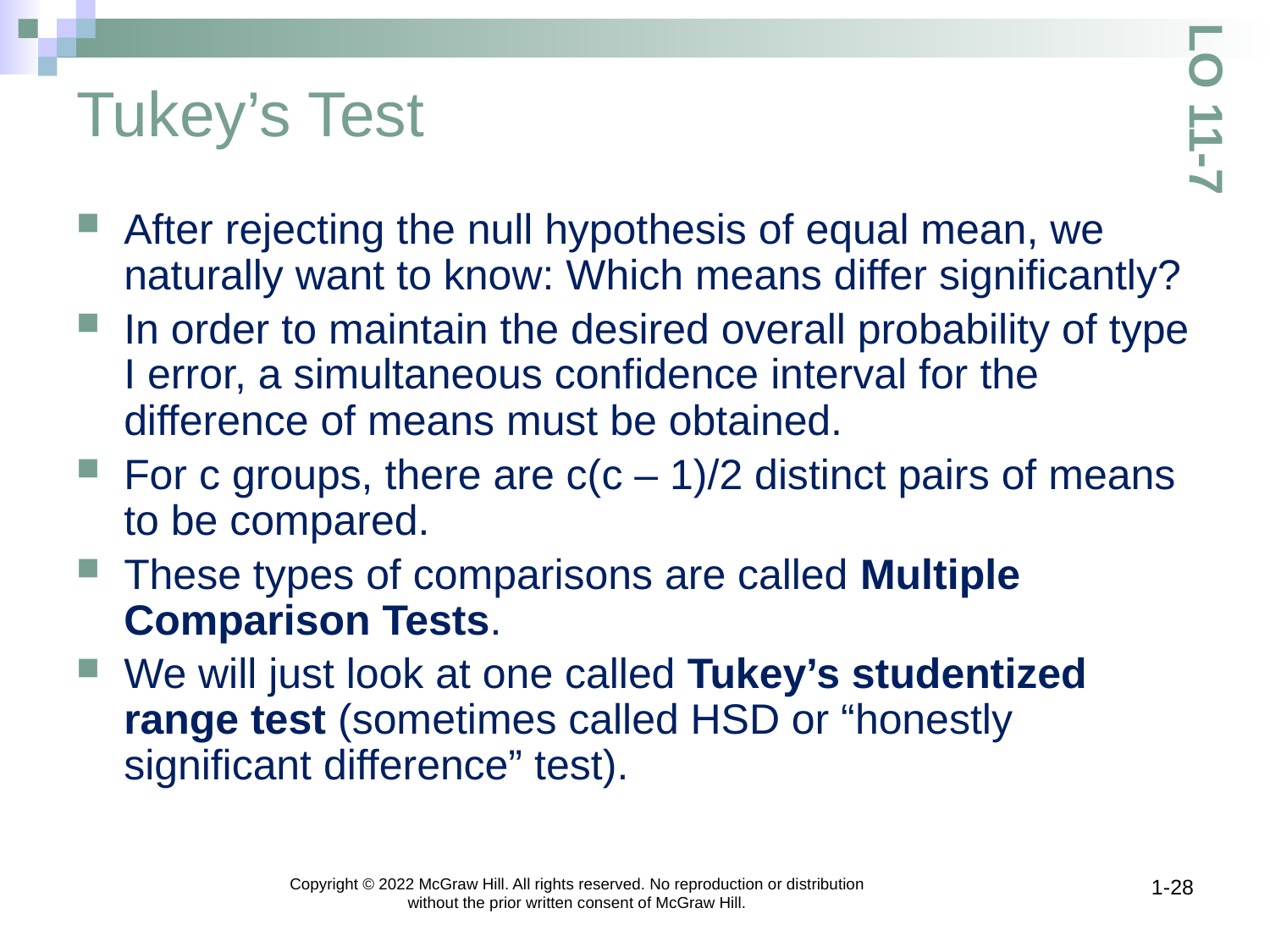

# Tukey’s Test
LO 11-7
After rejecting the null hypothesis of equal mean, we naturally want to know: Which means differ significantly?
In order to maintain the desired overall probability of type I error, a simultaneous confidence interval for the difference of means must be obtained.
For c groups, there are c(c – 1)/2 distinct pairs of means to be compared.
These types of comparisons are called Multiple Comparison Tests.
We will just look at one called Tukey’s studentized range test (sometimes called HSD or “honestly significant difference” test).

Copyright © 2022 McGraw Hill. All rights reserved. No reproduction or distribution without the prior written consent of McGraw Hill.
1-28